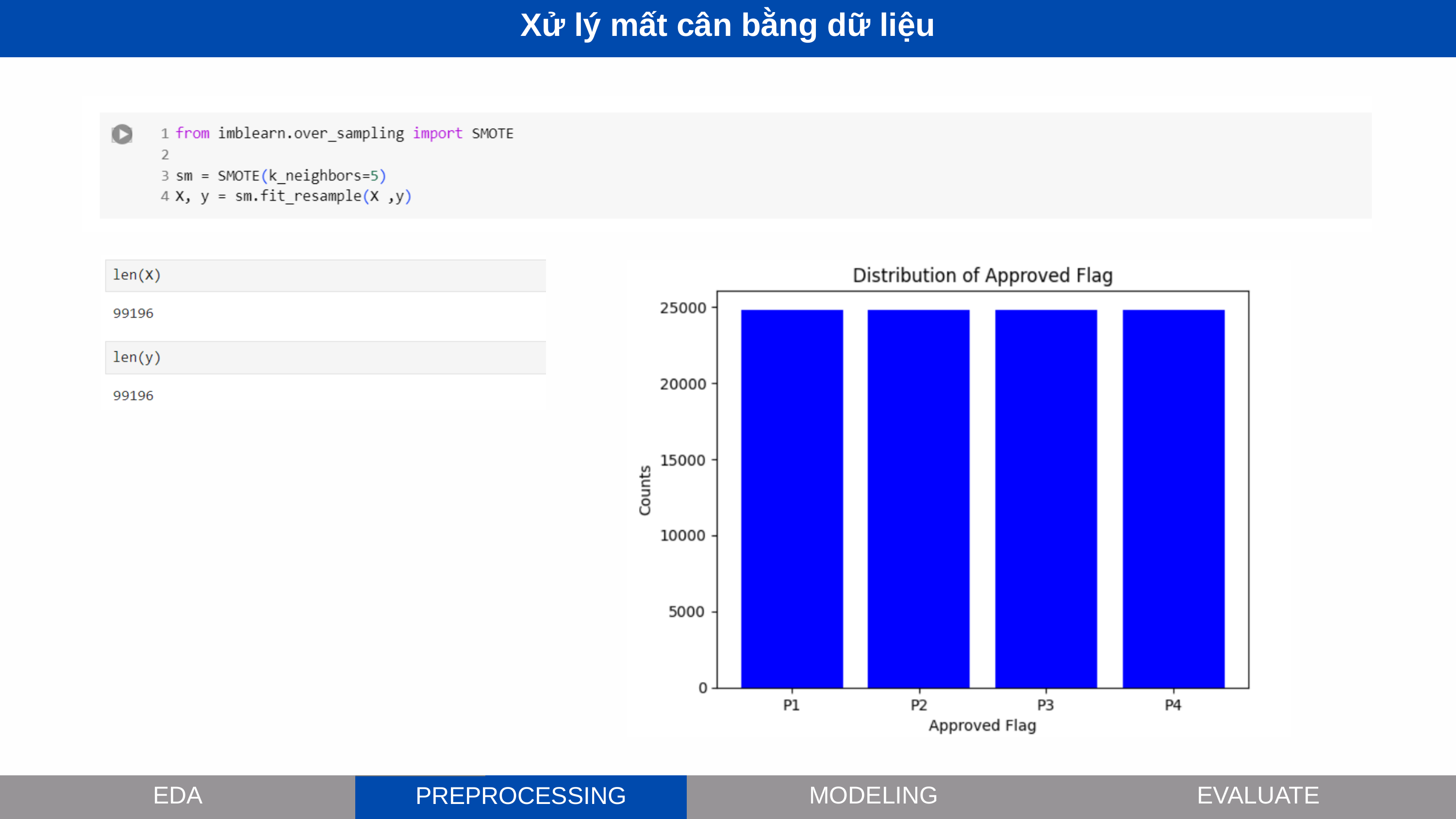

Xử lý mất cân bằng dữ liệu

EDA

EDA

MODELING

MODELING

EVALUATE

EVALUATE

PREPROCESSING